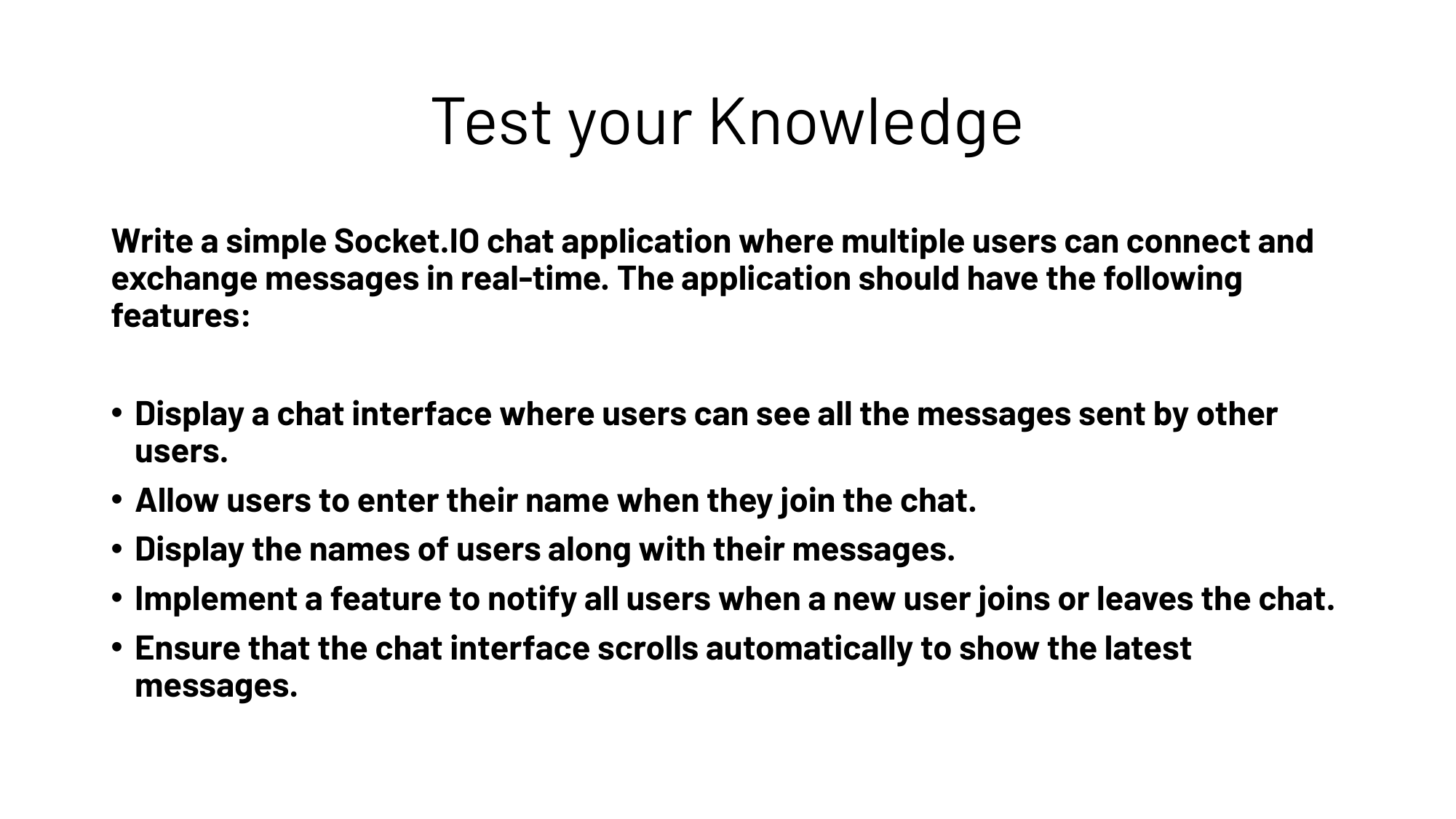

# Test your Knowledge
Write a simple Socket.IO chat application where multiple users can connect and exchange messages in real-time. The application should have the following features:

Display a chat interface where users can see all the messages sent by other users.
Allow users to enter their name when they join the chat.
Display the names of users along with their messages.
Implement a feature to notify all users when a new user joins or leaves the chat.
Ensure that the chat interface scrolls automatically to show the latest messages.